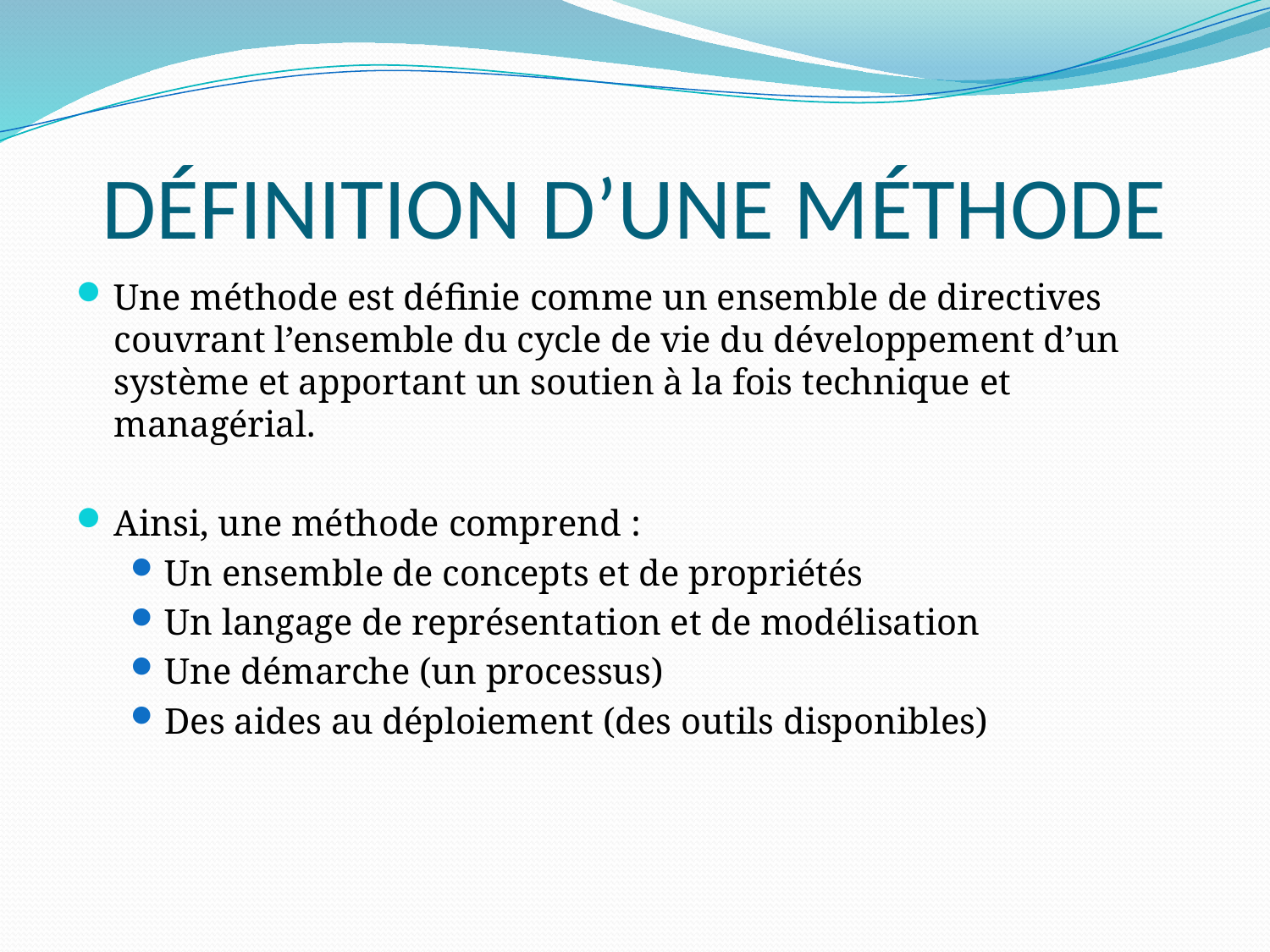

# DÉFINITION D’UNE MÉTHODE
Une méthode est définie comme un ensemble de directives couvrant l’ensemble du cycle de vie du développement d’un système et apportant un soutien à la fois technique et managérial.

Ainsi, une méthode comprend :
Un ensemble de concepts et de propriétés
Un langage de représentation et de modélisation
Une démarche (un processus)
Des aides au déploiement (des outils disponibles)